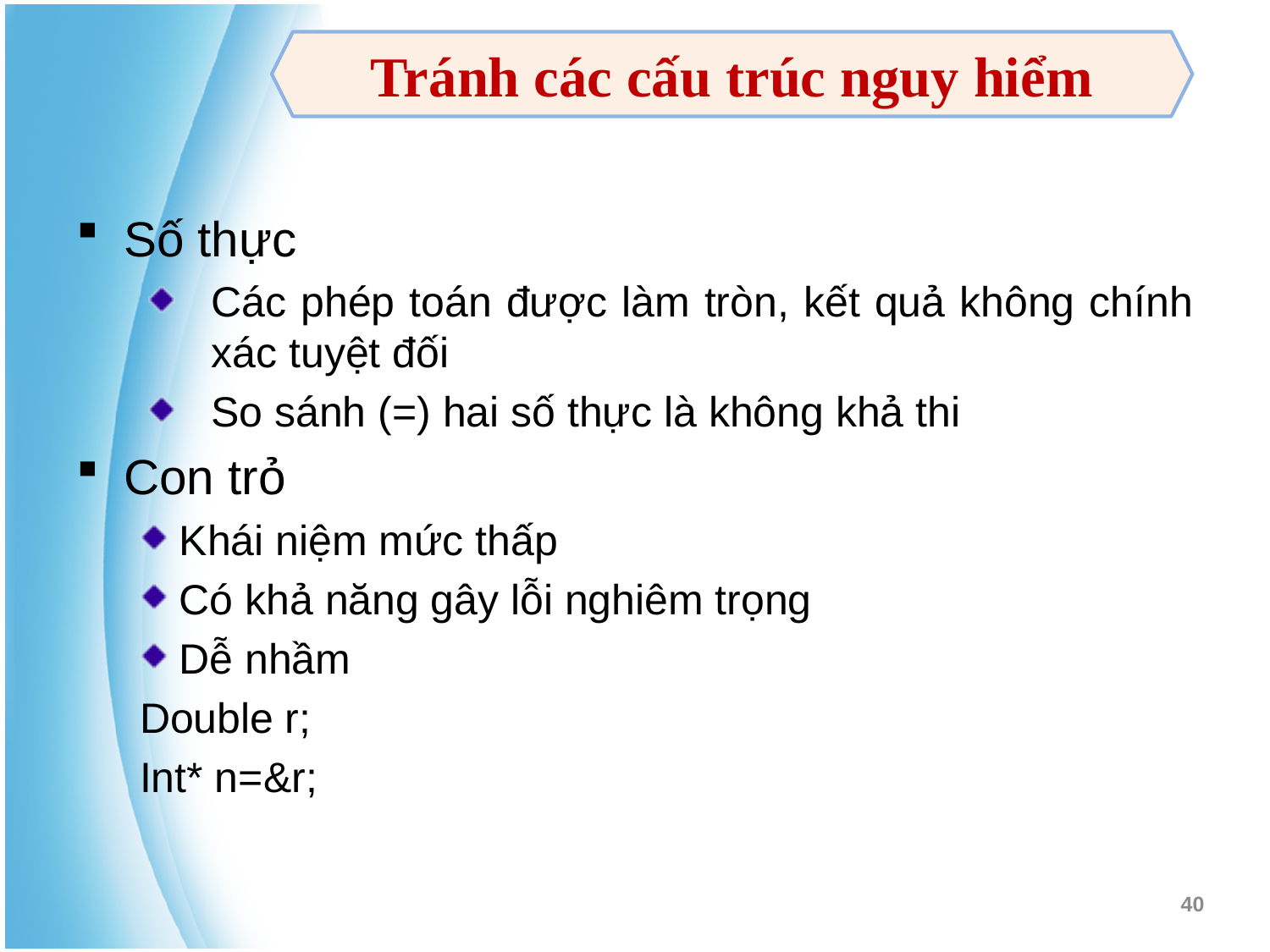

Tránh các cấu trúc nguy hiểm
Số thực
Các phép toán được làm tròn, kết quả không chính xác tuyệt đối
So sánh (=) hai số thực là không khả thi
Con trỏ
Khái niệm mức thấp
Có khả năng gây lỗi nghiêm trọng
Dễ nhầm
Double r;
Int* n=&r;
40